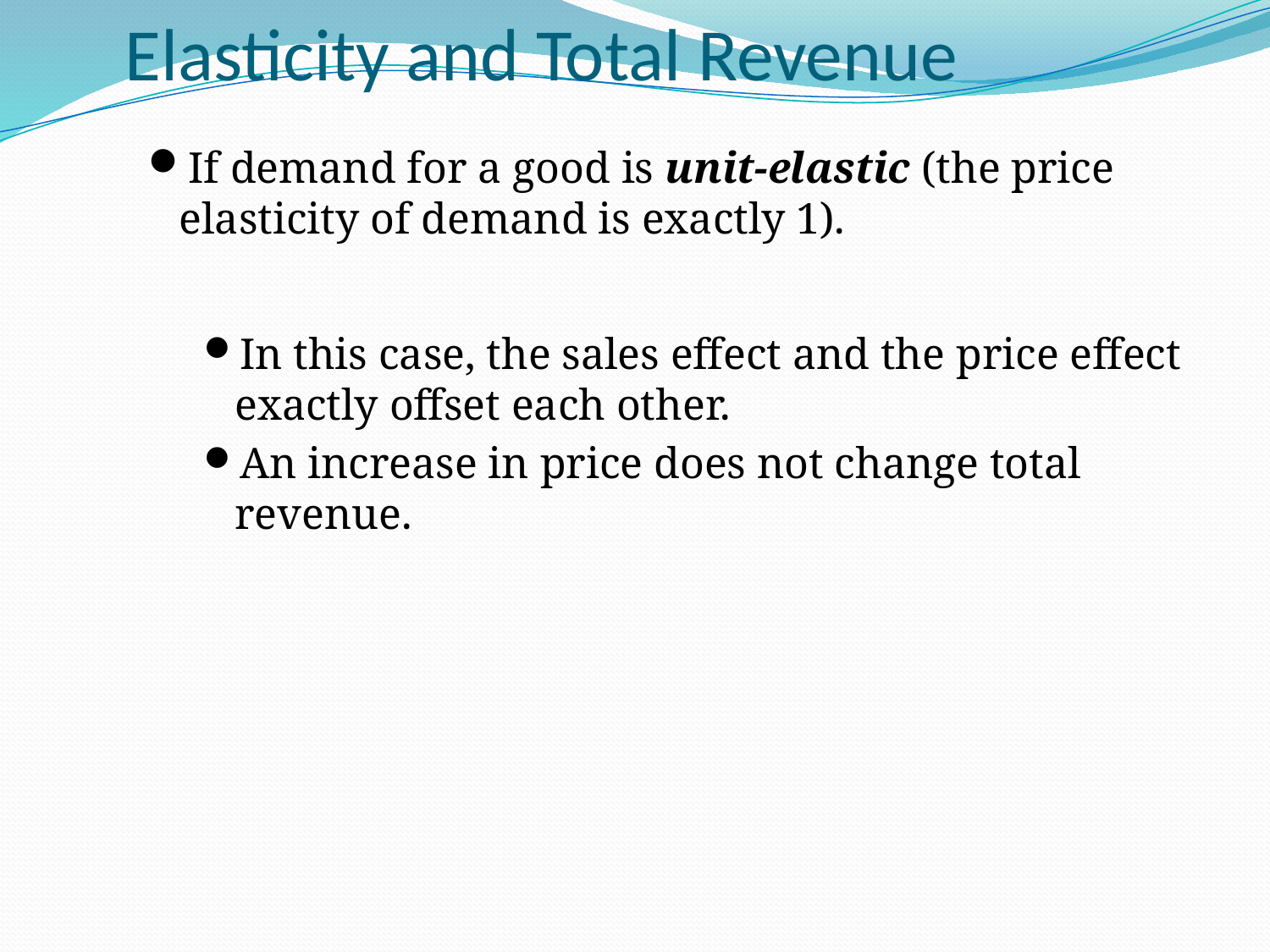

# Elasticity and Total Revenue
If demand for a good is unit-elastic (the price elasticity of demand is exactly 1).

In this case, the sales effect and the price effect exactly offset each other.
An increase in price does not change total revenue.